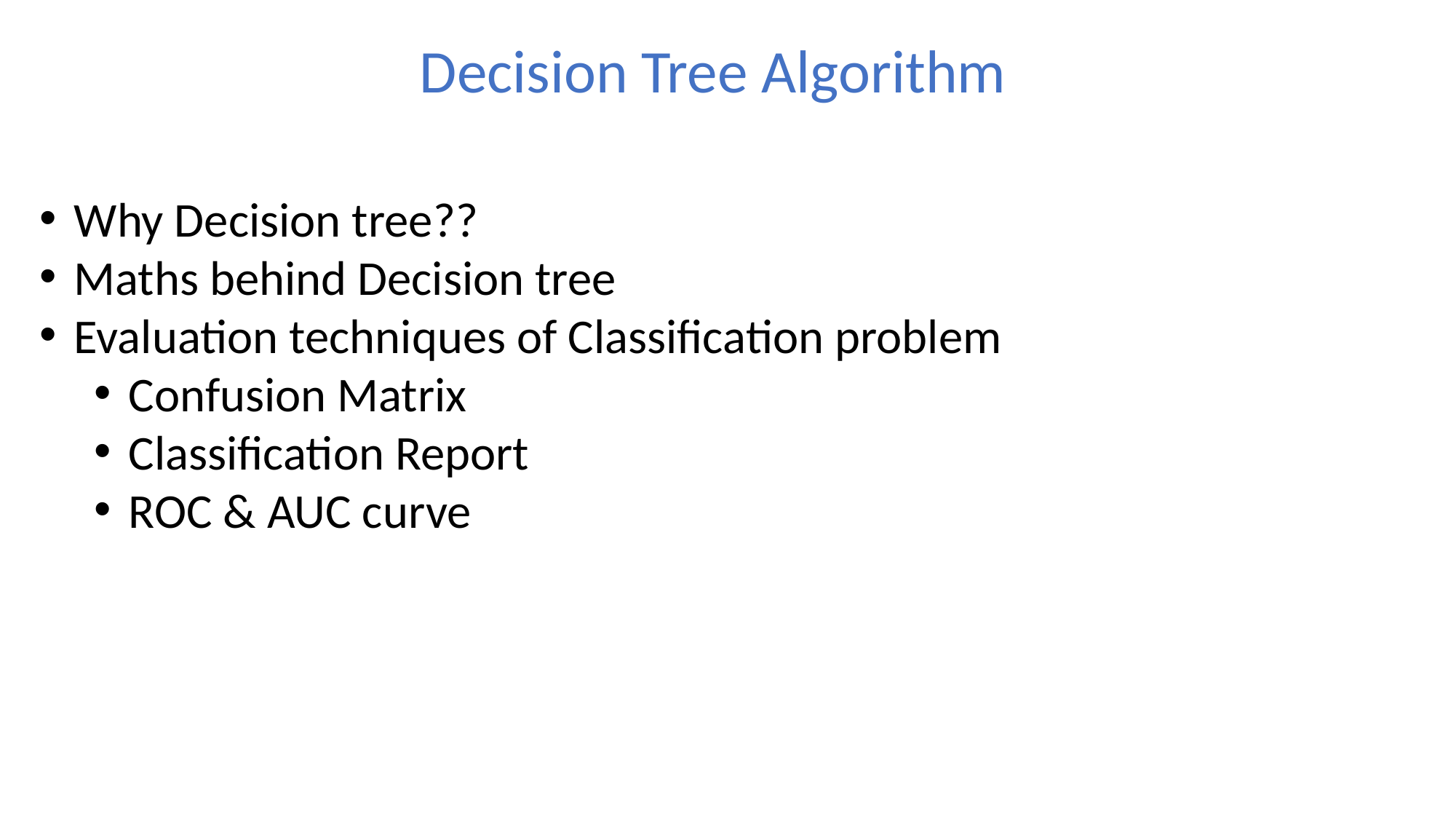

Decision Tree Algorithm
Why Decision tree??
Maths behind Decision tree
Evaluation techniques of Classification problem
Confusion Matrix
Classification Report
ROC & AUC curve